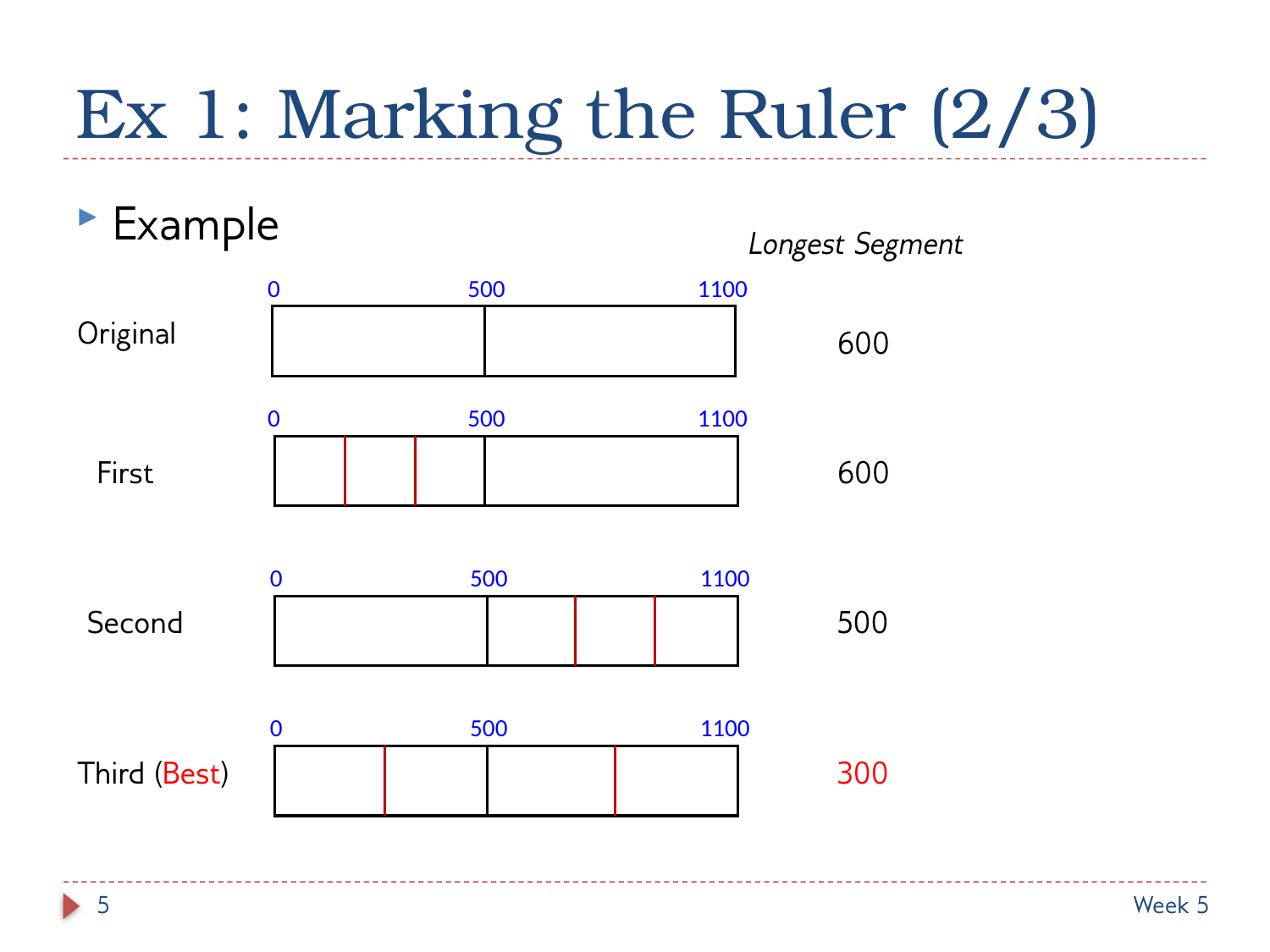

# Ex 1: Marking the Ruler (2/3)
Example
Longest Segment
0
500
1100

Original
600
0
500
1100

 First
600
0
500
1100

Second
500
0
500
1100

Third (Best)
300
5
Week 5